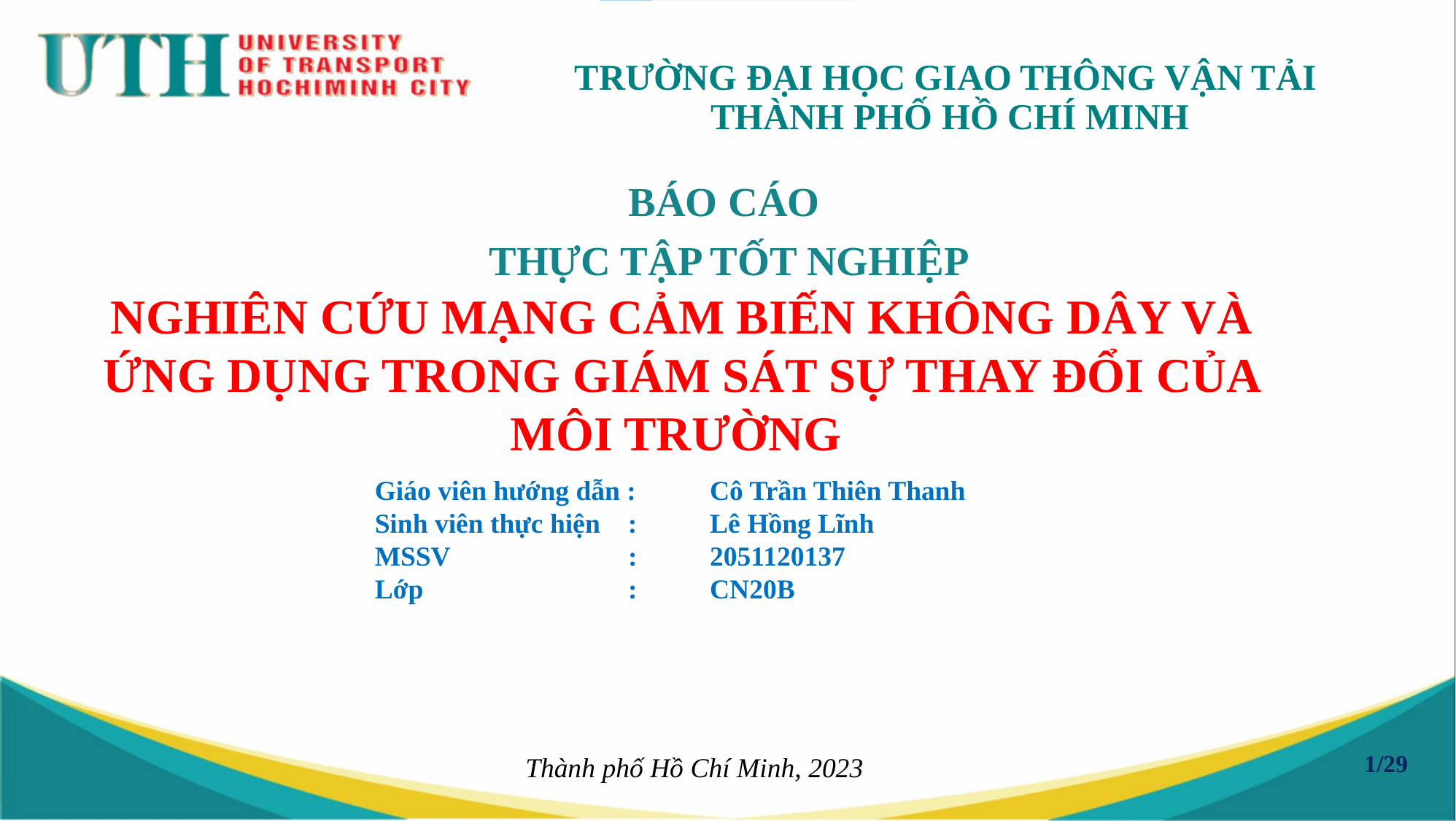

# TRƯỜNG ĐẠI HỌC GIAO THÔNG VẬN TẢI THÀNH PHỐ HỒ CHÍ MINH
BÁO CÁO
THỰC TẬP TỐT NGHIỆP

NGHIÊN CỨU MẠNG CẢM BIẾN KHÔNG DÂY VÀ ỨNG DỤNG TRONG GIÁM SÁT SỰ THAY ĐỔI CỦA MÔI TRƯỜNG
Giáo viên hướng dẫn : 	 Cô Trần Thiên Thanh
Sinh viên thực hiện    : 	 Lê Hồng Lĩnh
MSSV		     : 	 2051120137
Lớp		     : 	 CN20B
Thành phố Hồ Chí Minh, 2023
1/29